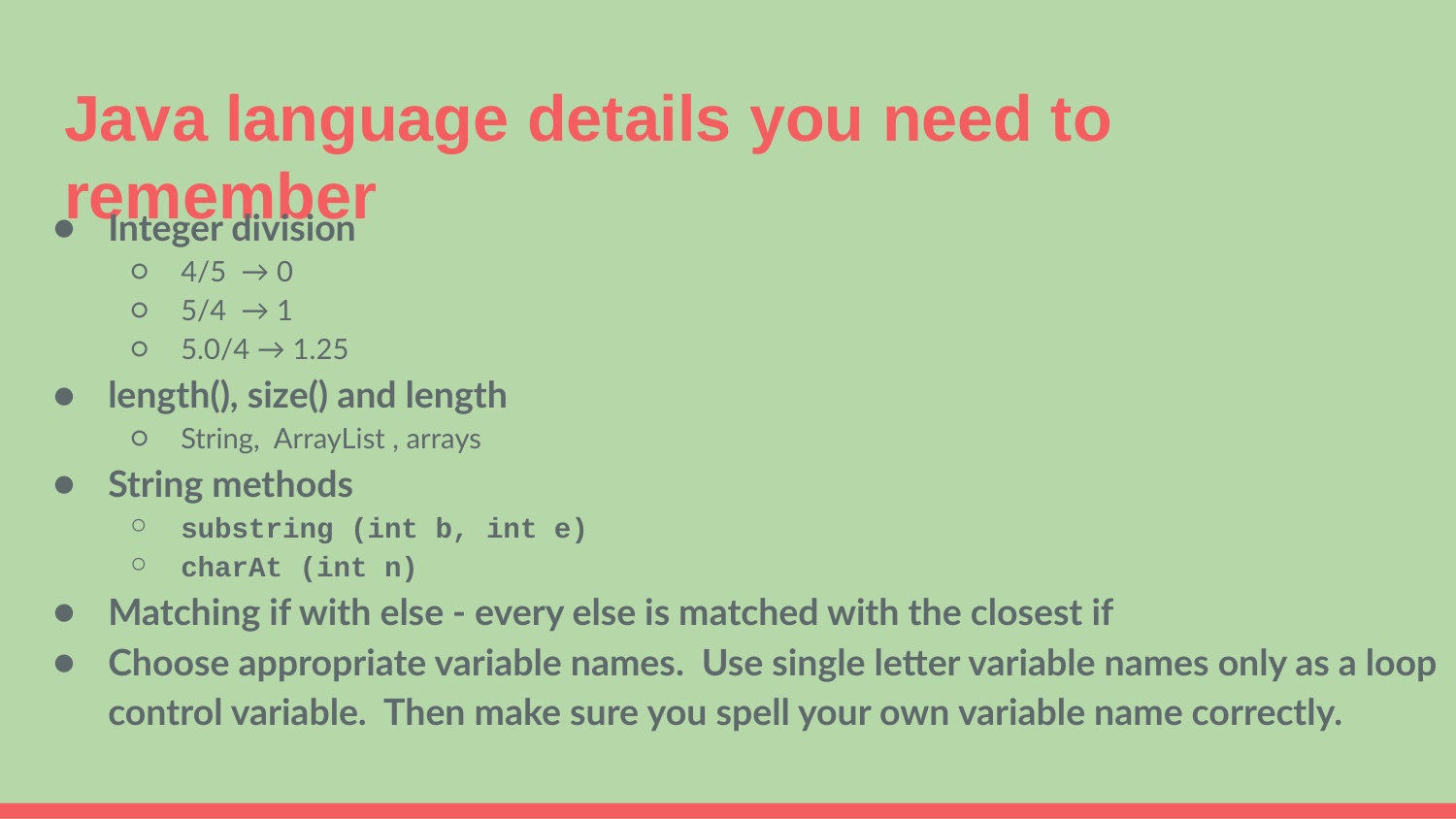

# Java language details you need to remember
Integer division
4/5  → 0
5/4  → 1
5.0/4 → 1.25
length(), size() and length
String,  ArrayList , arrays
String methods
substring (int b, int e)
charAt (int n)
Matching if with else - every else is matched with the closest if
Choose appropriate variable names.  Use single letter variable names only as a loop control variable.  Then make sure you spell your own variable name correctly.